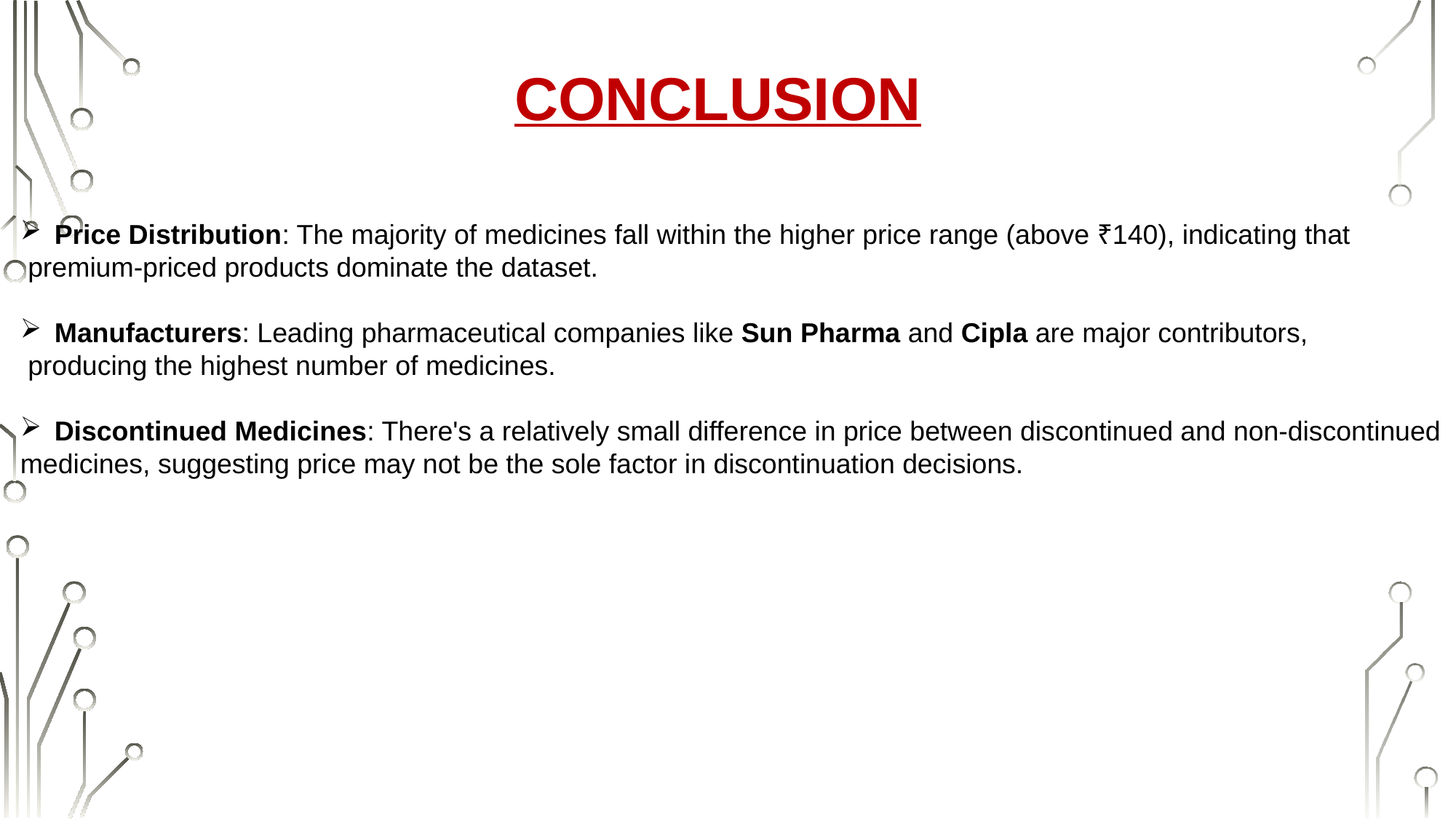

CONCLUSION
Price Distribution: The majority of medicines fall within the higher price range (above ₹140), indicating that
 premium-priced products dominate the dataset.

Manufacturers: Leading pharmaceutical companies like Sun Pharma and Cipla are major contributors,
 producing the highest number of medicines.

Discontinued Medicines: There's a relatively small difference in price between discontinued and non-discontinued
medicines, suggesting price may not be the sole factor in discontinuation decisions.